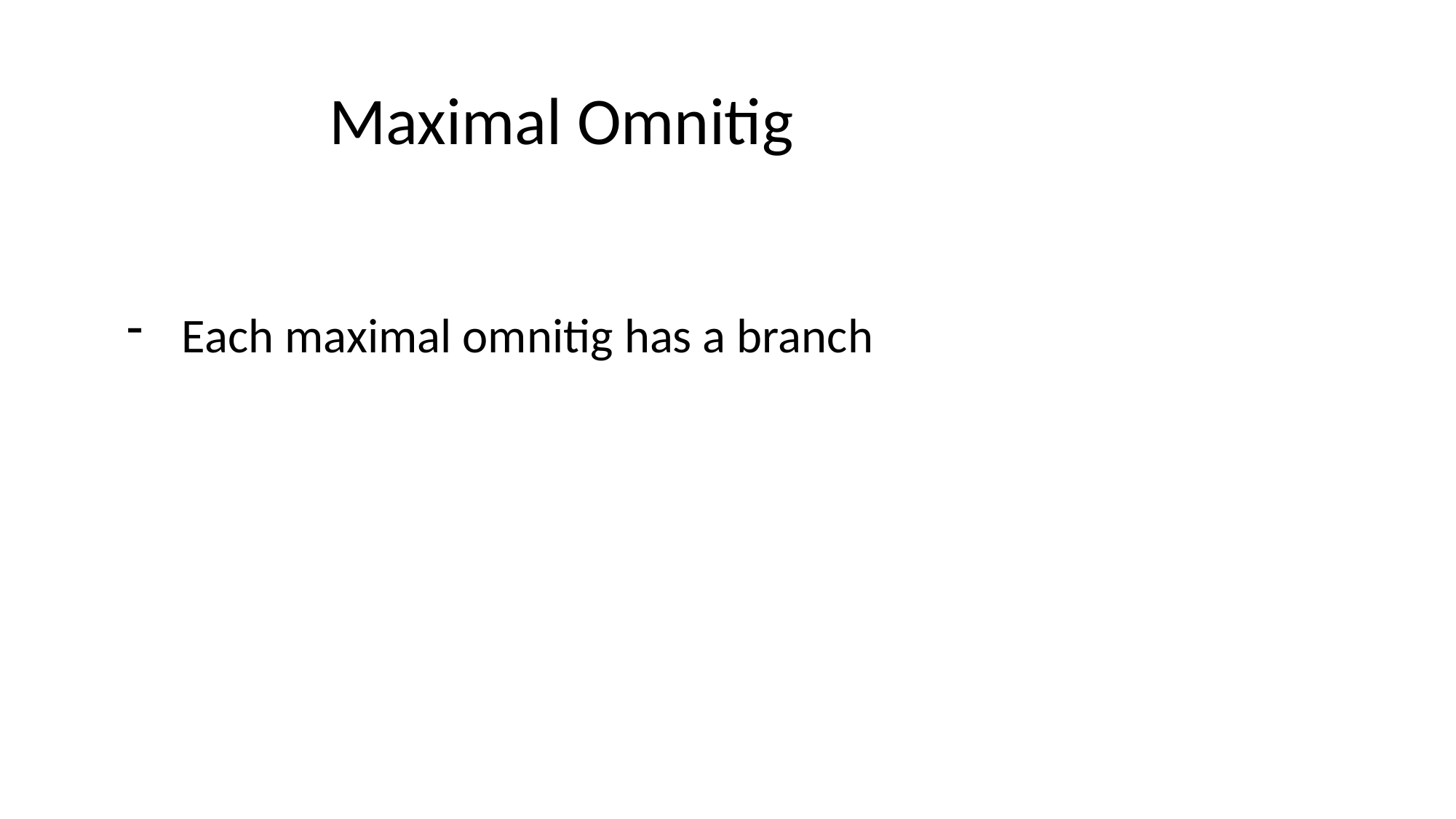

# Maximal Omnitig
Each maximal omnitig has a branch